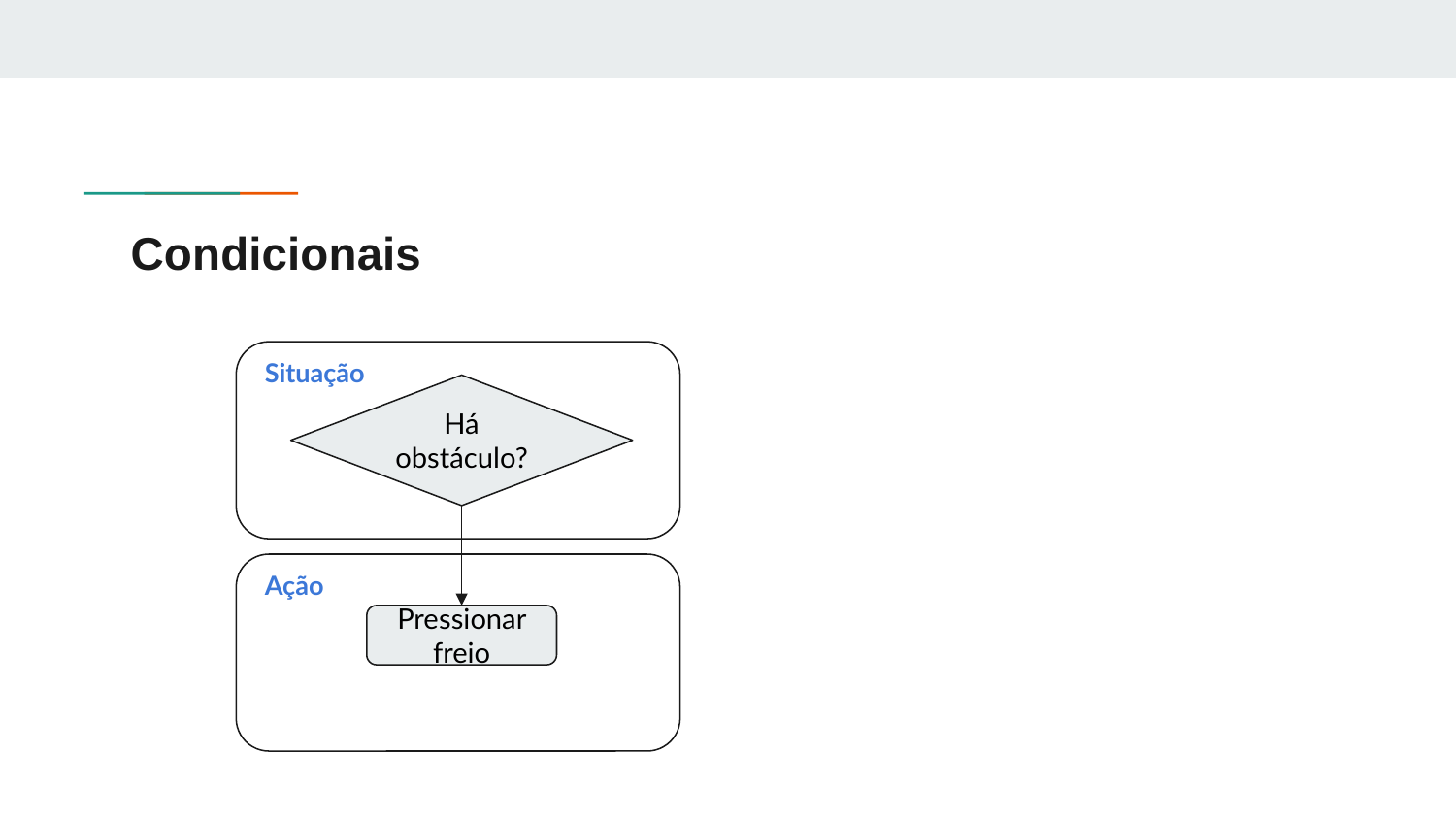

# Condicionais

Situação
Há obstáculo?

Ação
Pressionar freio